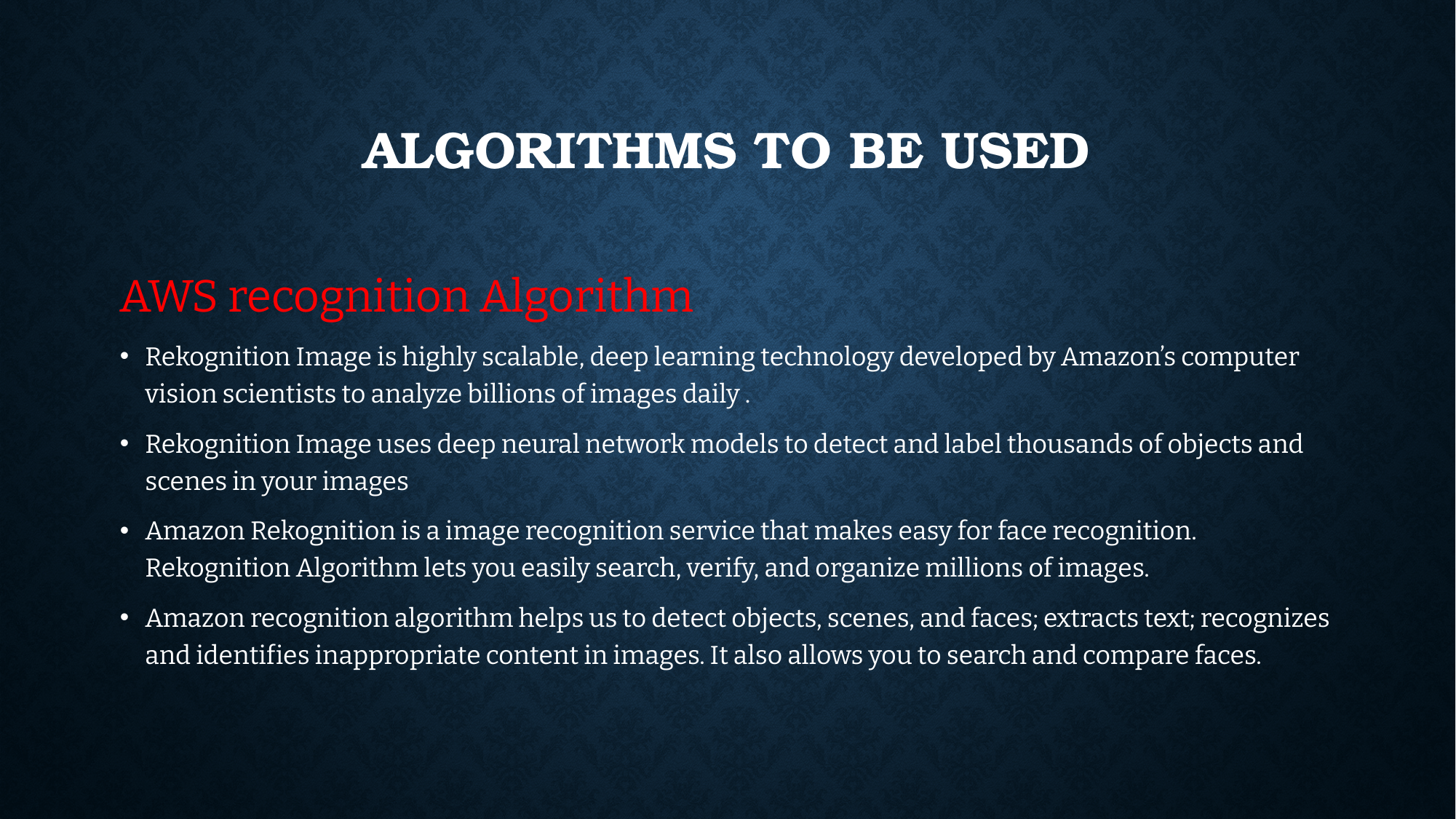

# Algorithms to be used
AWS recognition Algorithm
Rekognition Image is highly scalable, deep learning technology developed by Amazon’s computer vision scientists to analyze billions of images daily .
Rekognition Image uses deep neural network models to detect and label thousands of objects and scenes in your images
Amazon Rekognition is a image recognition service that makes easy for face recognition. Rekognition Algorithm lets you easily search, verify, and organize millions of images.
Amazon recognition algorithm helps us to detect objects, scenes, and faces; extracts text; recognizes and identifies inappropriate content in images. It also allows you to search and compare faces.